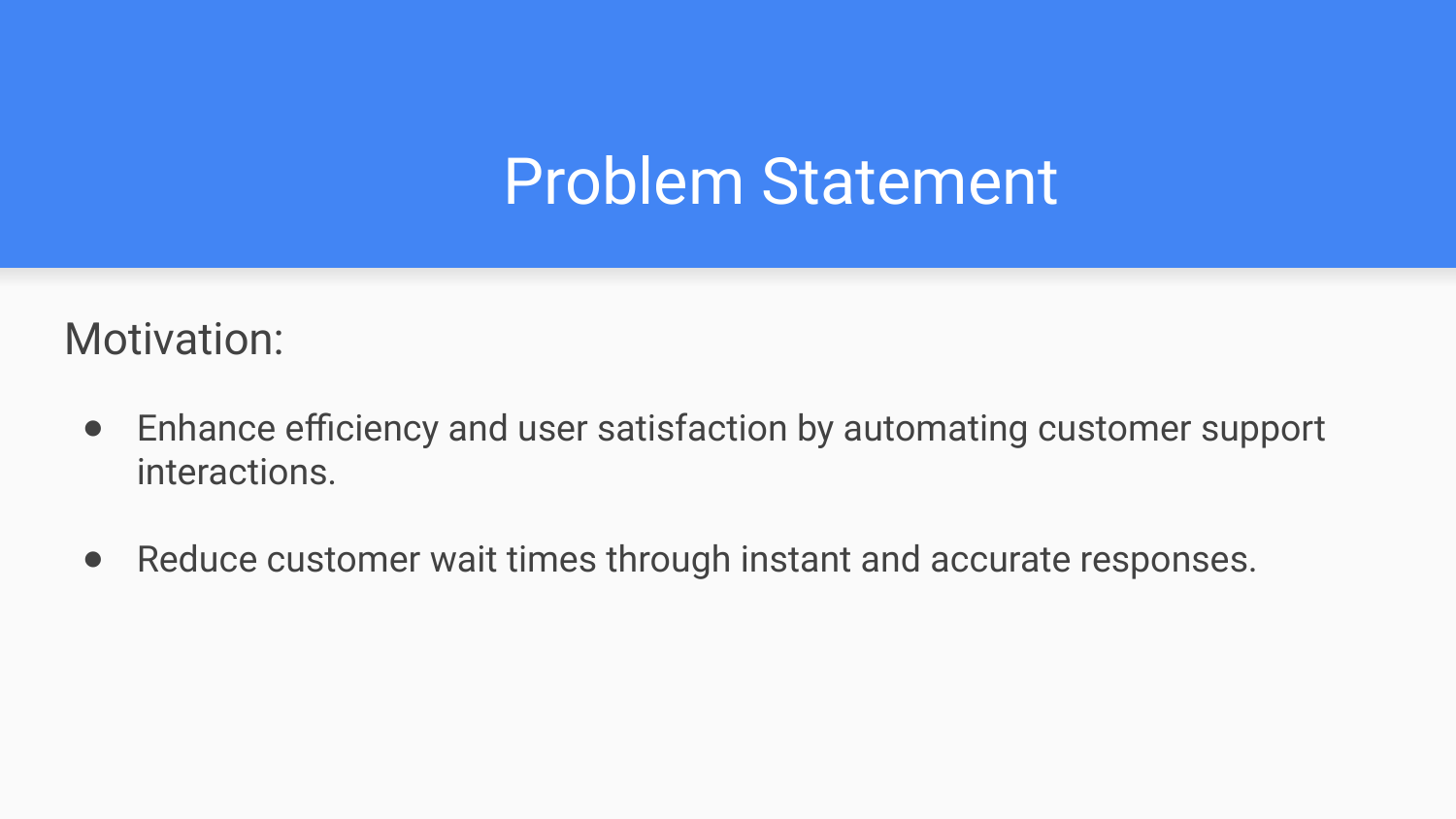

# Problem Statement
Motivation:
Enhance efficiency and user satisfaction by automating customer support interactions.
Reduce customer wait times through instant and accurate responses.